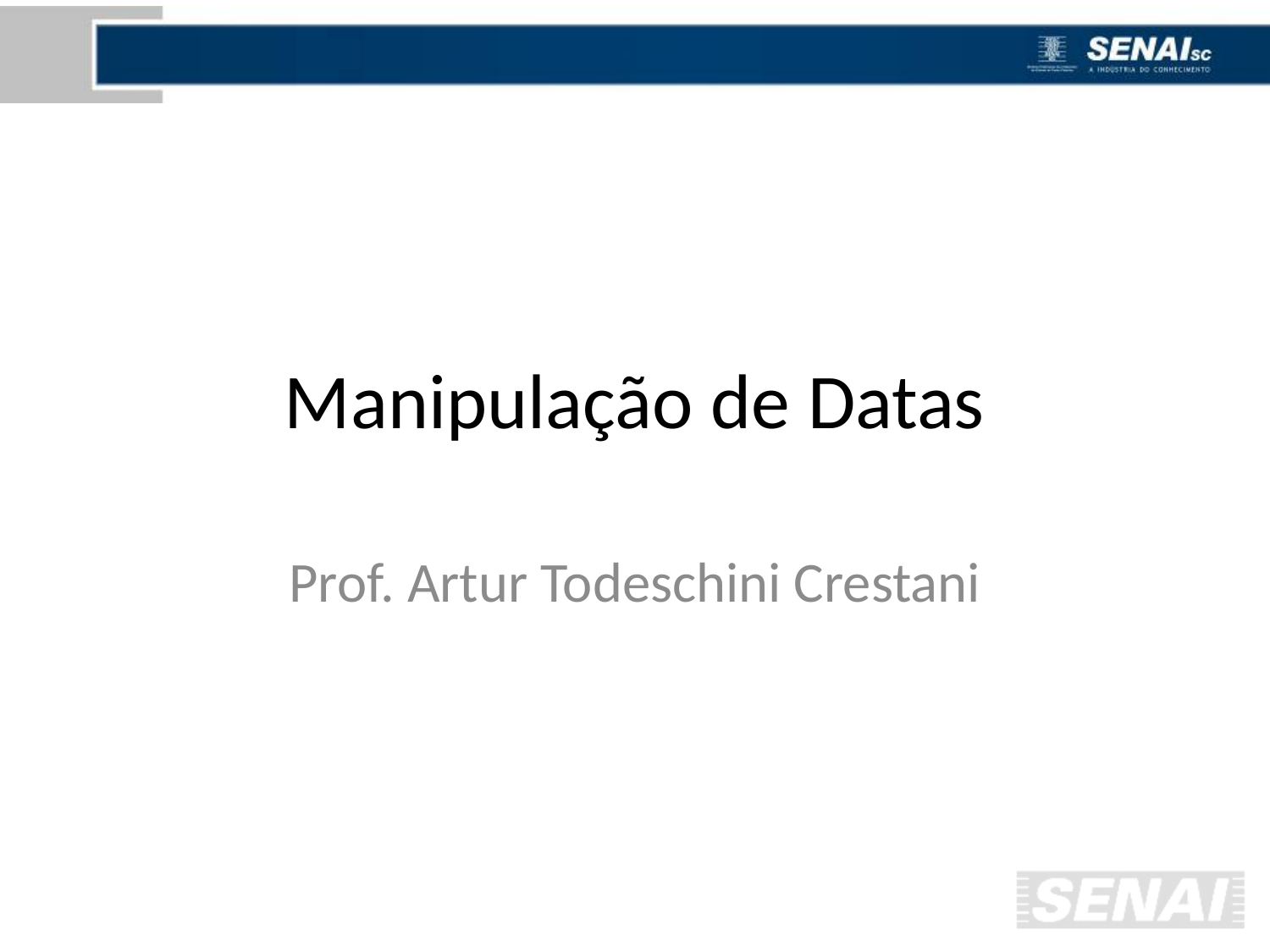

# Manipulação de Datas
Prof. Artur Todeschini Crestani